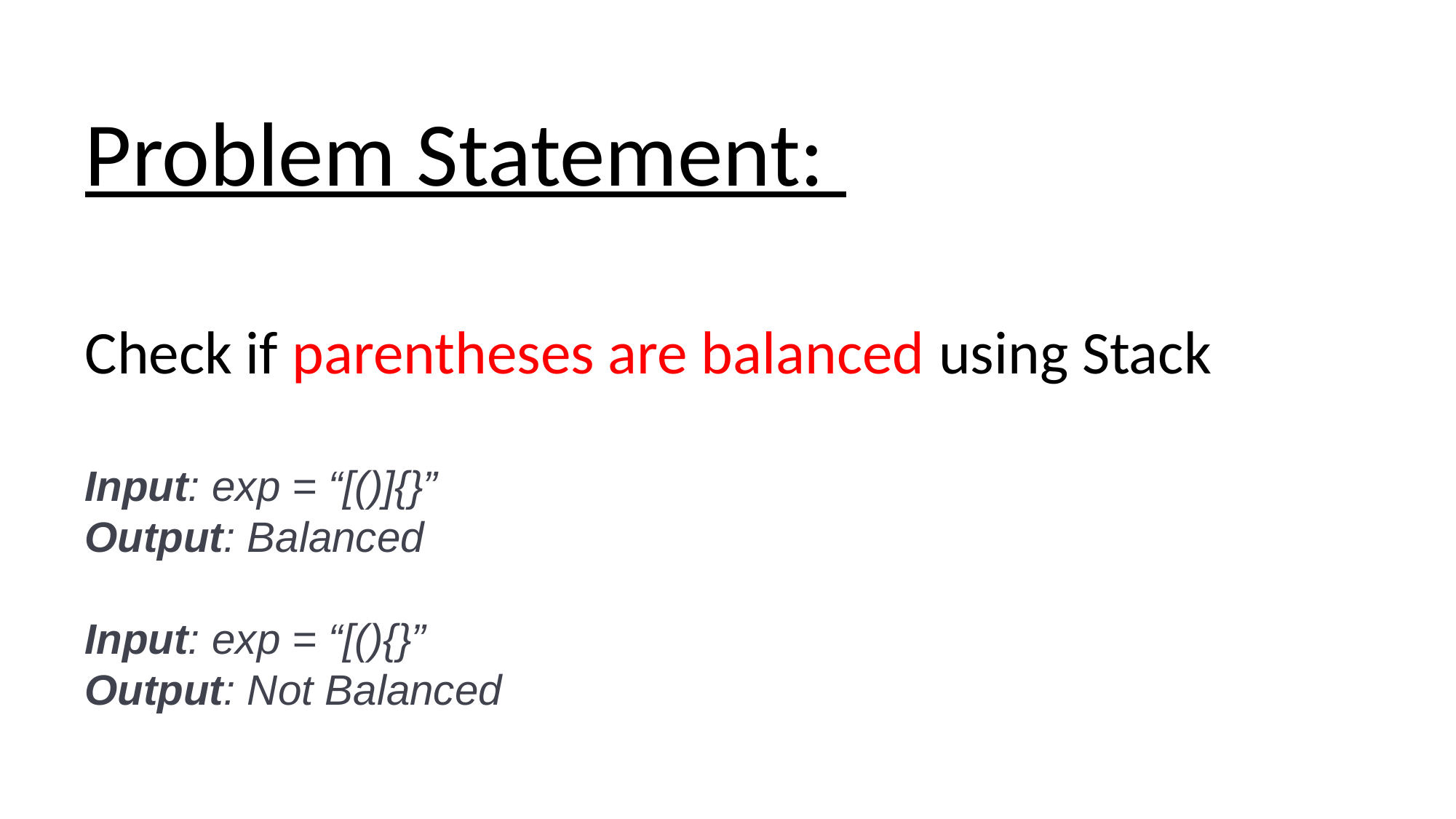

Problem Statement:

Check if parentheses are balanced using Stack

Input: exp = “[()]{}” 
Output: Balanced

Input: exp = “[(){}” 
Output: Not Balanced